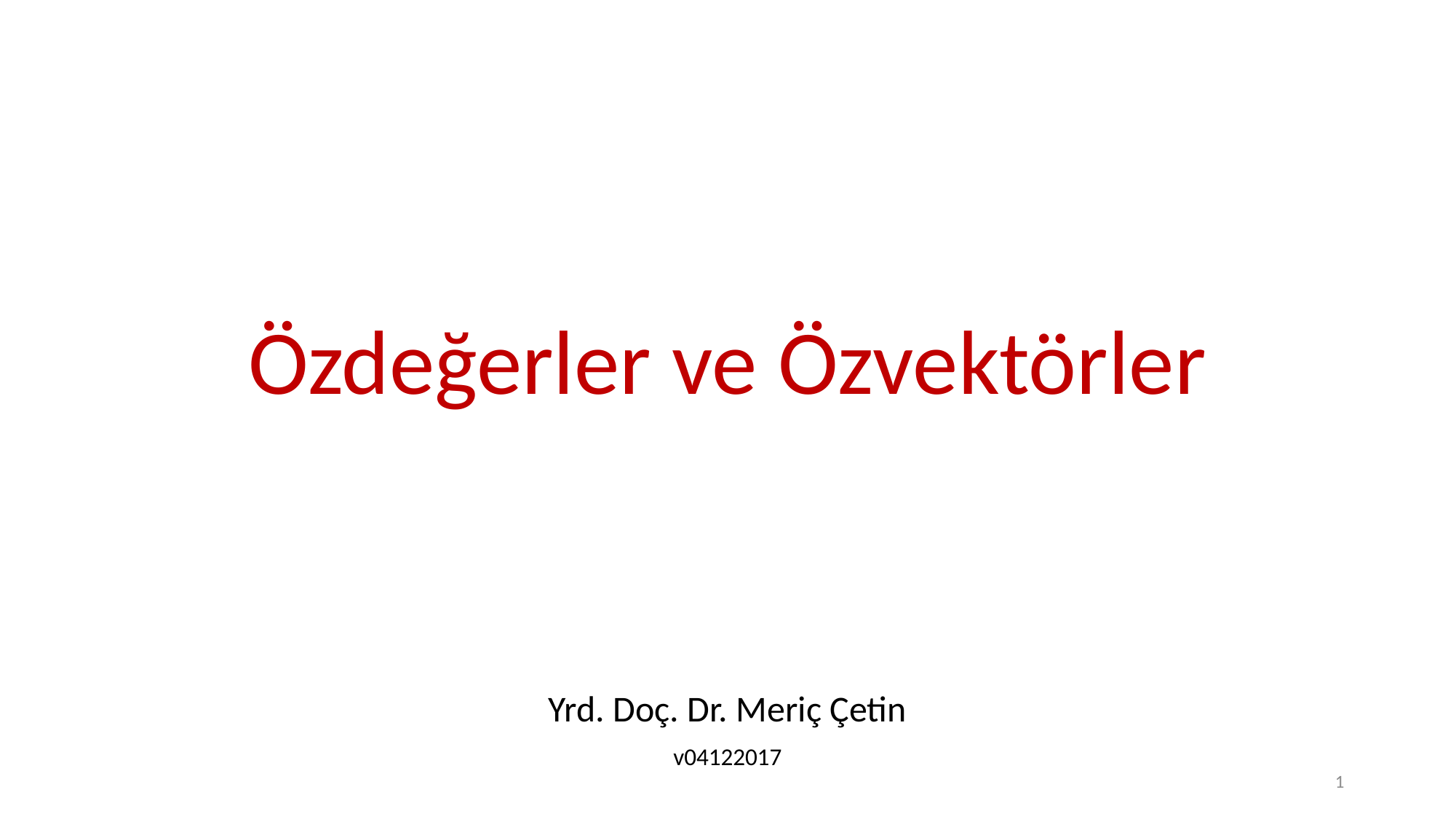

# Özdeğerler ve Özvektörler
Yrd. Doç. Dr. Meriç Çetin
v04122017
1